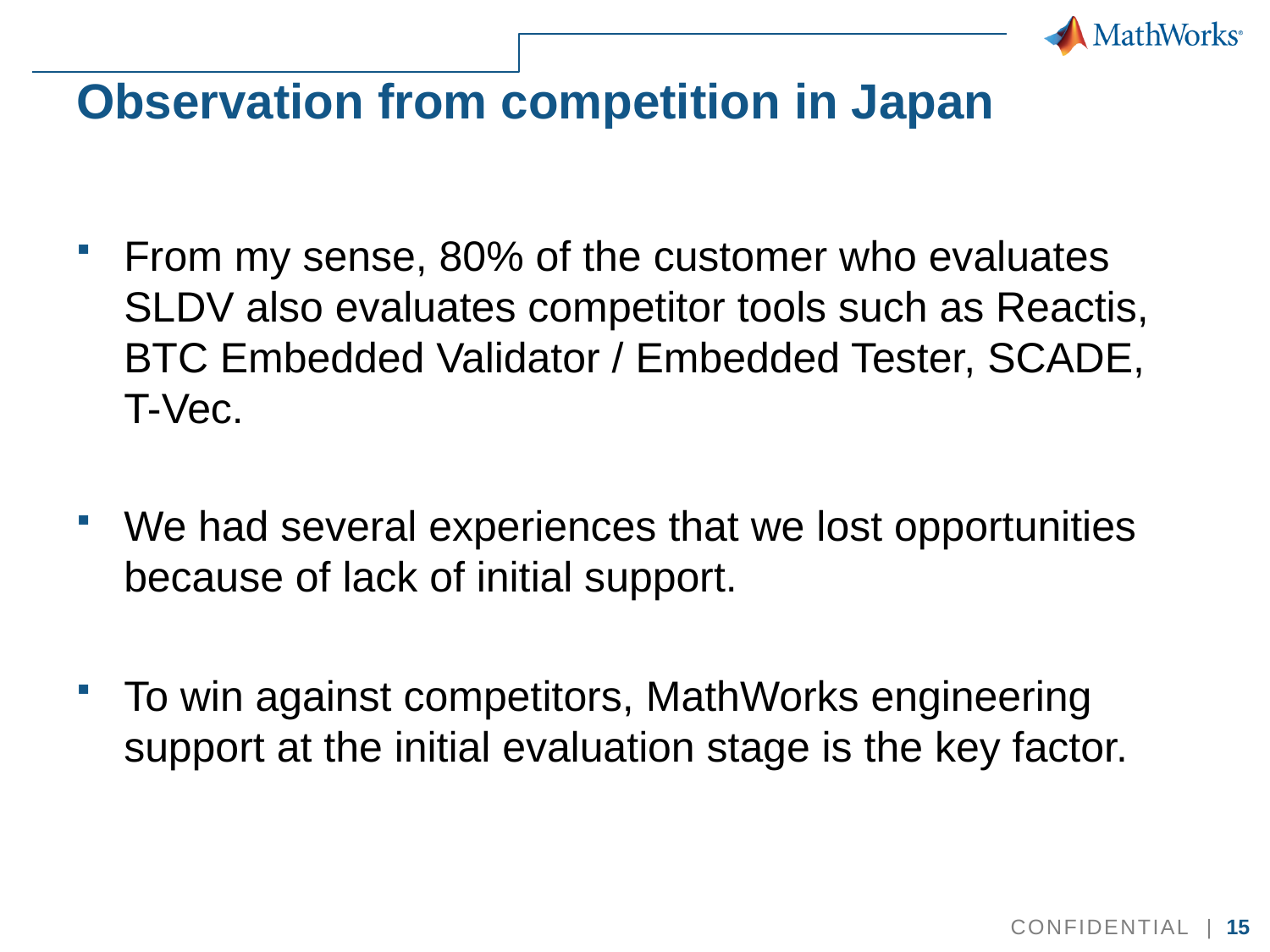

# Observation from competition in Japan
From my sense, 80% of the customer who evaluates SLDV also evaluates competitor tools such as Reactis, BTC Embedded Validator / Embedded Tester, SCADE, T-Vec.

We had several experiences that we lost opportunities because of lack of initial support.

To win against competitors, MathWorks engineering support at the initial evaluation stage is the key factor.